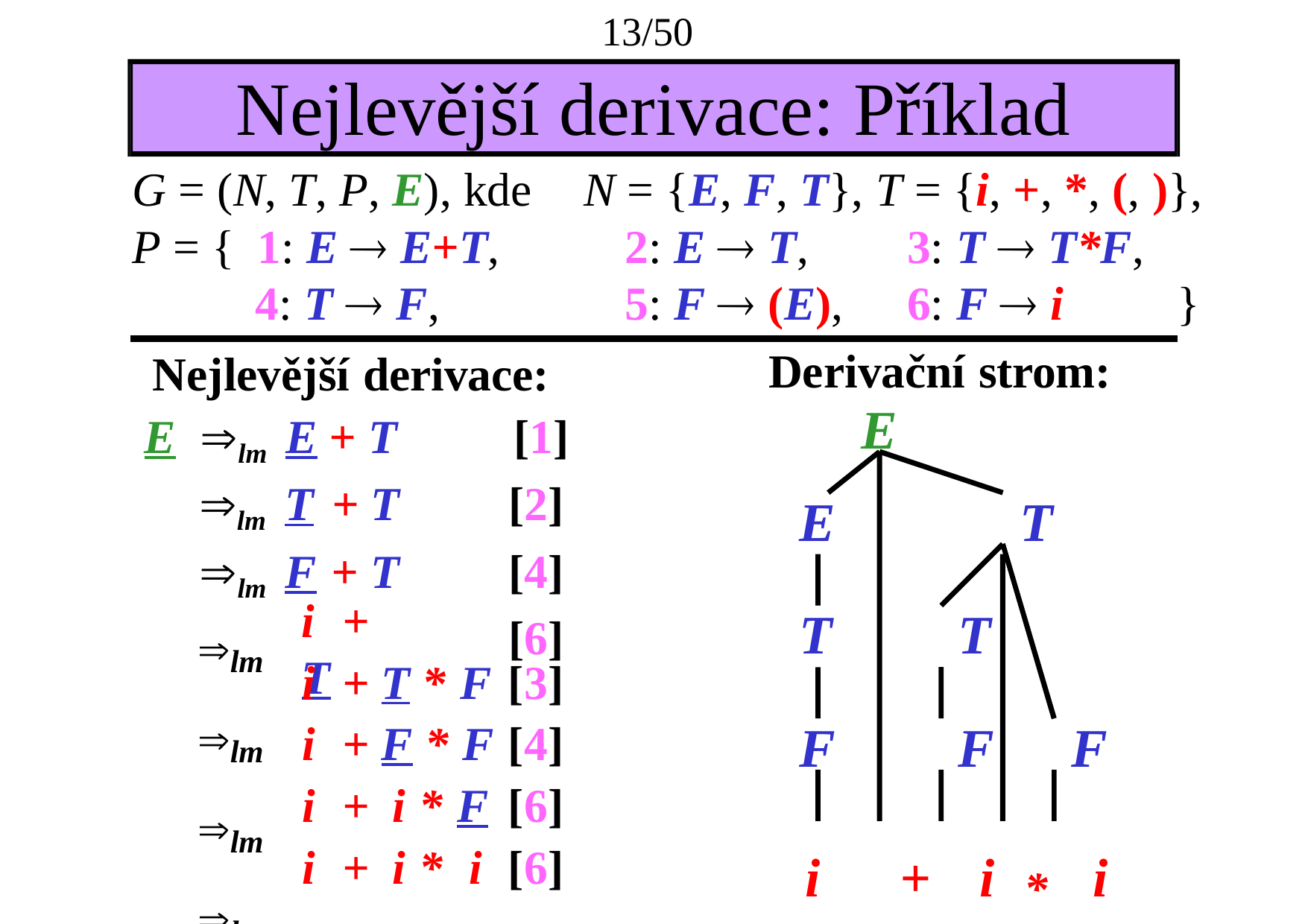

13/50
# Nejlevější derivace: Příklad
G = (N, T, P, E), kde	N = {E, F, T}, T = {i, +, *, (, )},
| P = { 1: E → E+T, | 2: E → T, | 3: T → T\*F, |  |
| --- | --- | --- | --- |
| 4: T → F, | 5: F → (E), | 6: F → i | } |
Nejlevější derivace:
Derivační strom:
E
E	T
T	T
F	F	F
i	+	i	*	i
E	⇒lm E + T	[1]
⇒lm T + T	[2]
⇒lm F + T	[4] [6]

i	+ T
⇒lm
⇒lm
⇒lm
⇒lm
⇒lm
i	+ T * F	[3]
i	+ F * F	[4]
i	+	i * F	[6]
i	+	i *	i	[6]